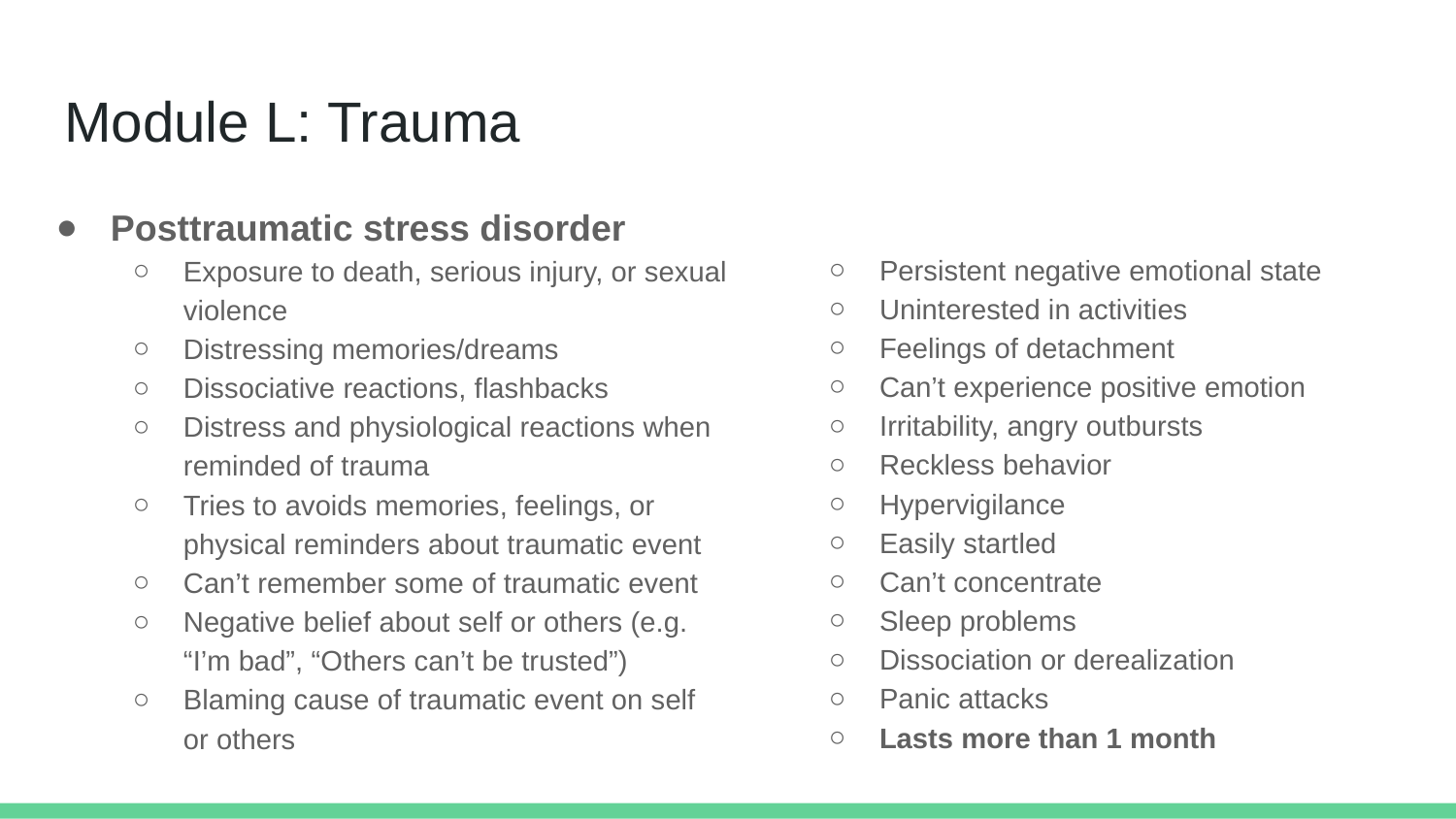

# Module L: Trauma
Posttraumatic stress disorder
Exposure to death, serious injury, or sexual violence
Distressing memories/dreams
Dissociative reactions, flashbacks
Distress and physiological reactions when reminded of trauma
Tries to avoids memories, feelings, or physical reminders about traumatic event
Can’t remember some of traumatic event
Negative belief about self or others (e.g. “I’m bad”, “Others can’t be trusted”)
Blaming cause of traumatic event on self or others
Persistent negative emotional state
Uninterested in activities
Feelings of detachment
Can’t experience positive emotion
Irritability, angry outbursts
Reckless behavior
Hypervigilance
Easily startled
Can’t concentrate
Sleep problems
Dissociation or derealization
Panic attacks
Lasts more than 1 month